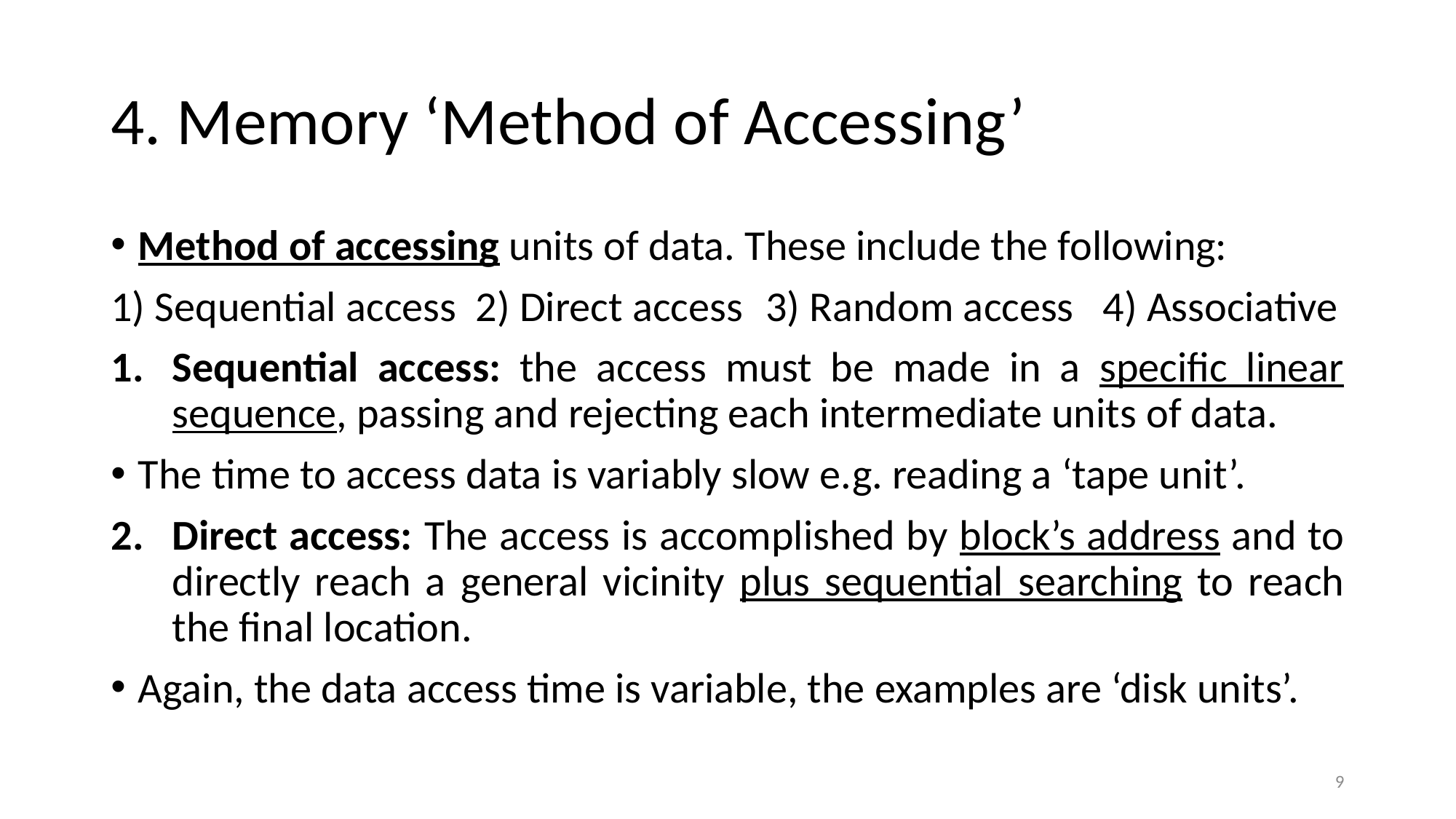

# 4. Memory ‘Method of Accessing’
Method of accessing units of data. These include the following:
1) Sequential access  2) Direct access	3) Random access	 4) Associative
Sequential access: the access must be made in a specific linear sequence, passing and rejecting each intermediate units of data.
The time to access data is variably slow e.g. reading a ‘tape unit’.
Direct access: The access is accomplished by block’s address and to directly reach a general vicinity plus sequential searching to reach the final location.
Again, the data access time is variable, the examples are ‘disk units’.
9